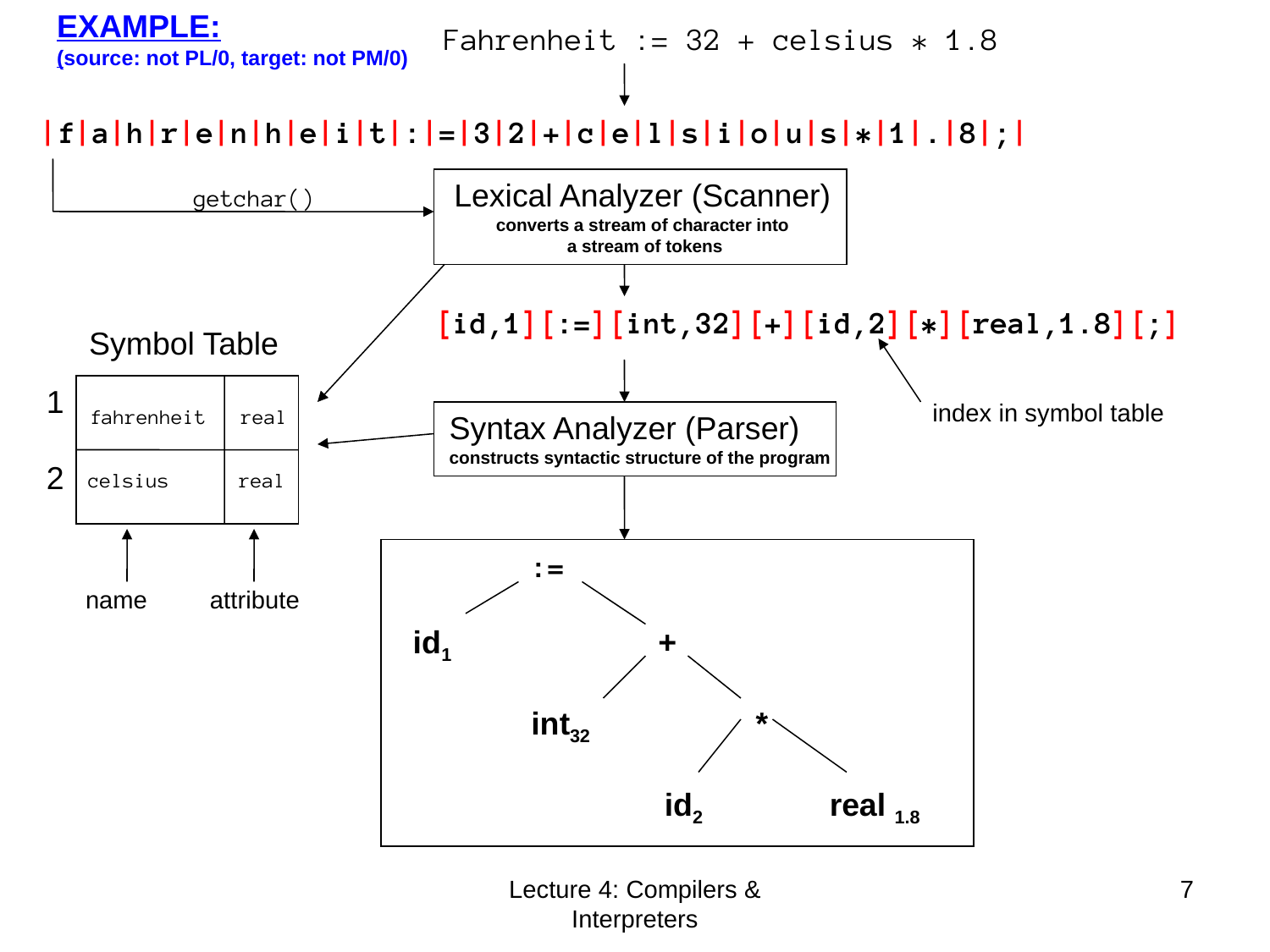

EXAMPLE:
(source: not PL/0, target: not PM/0)
Fahrenheit := 32 + celsius * 1.8

|f|a|h|r|e|n|h|e|i|t|:|=|3|2|+|c|e|l|s|i|o|u|s|*|1|.|8|;|

Lexical Analyzer (Scanner)
converts a stream of character into
 a stream of tokens
getchar()

[id,1][:=][int,32][+][id,2][*][real,1.8][;]
Symbol Table

1

2

index in symbol table
fahrenheit   real

Syntax Analyzer (Parser)
constructs syntactic structure of the program

celsius      real

	:=

 id1   		+

 	int32 	           *

	               id2 	     real 1.8

name         attribute

Lecture 4: Compilers & Interpreters
7